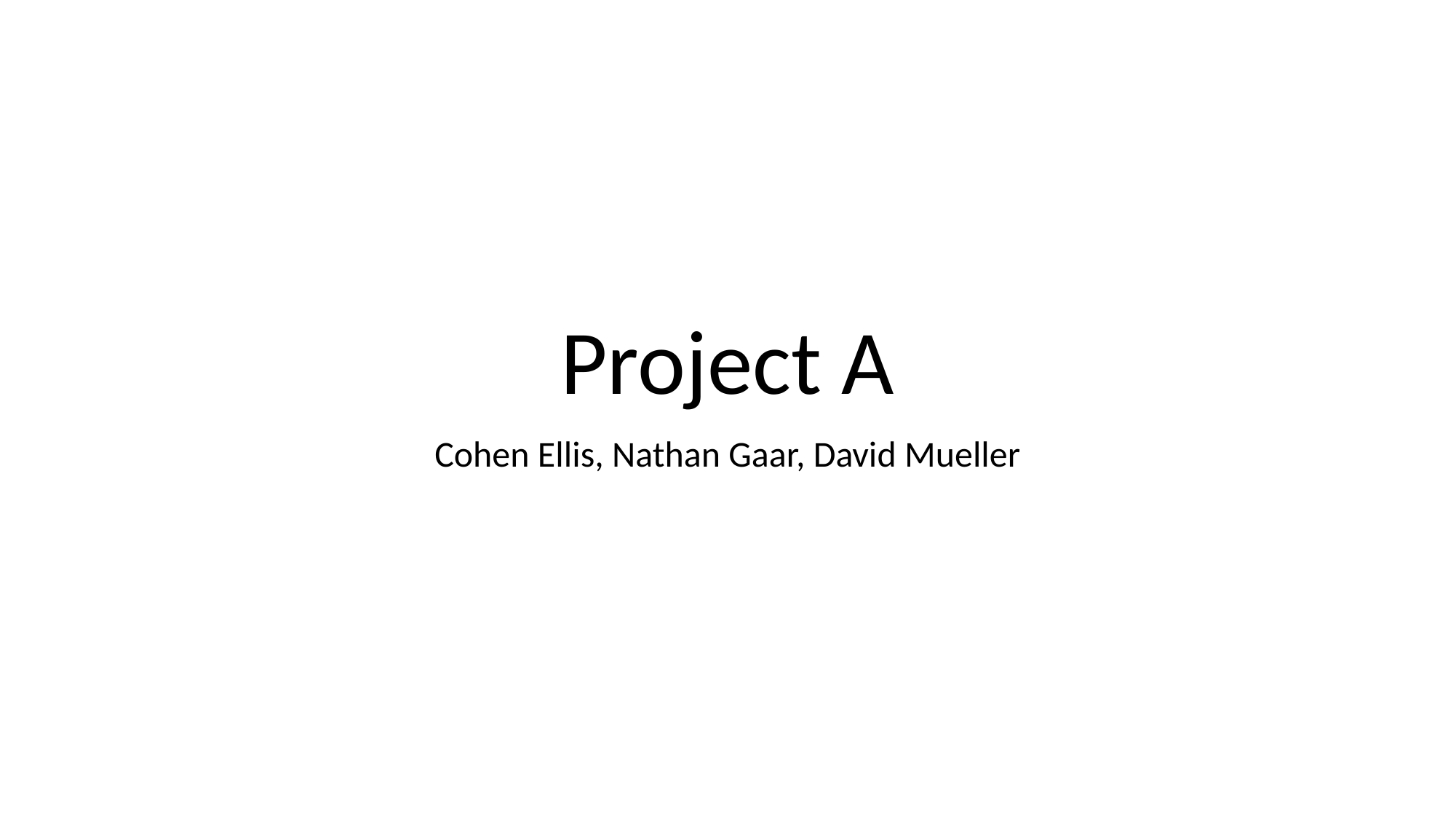

# Project A
Cohen Ellis, Nathan Gaar, David Mueller